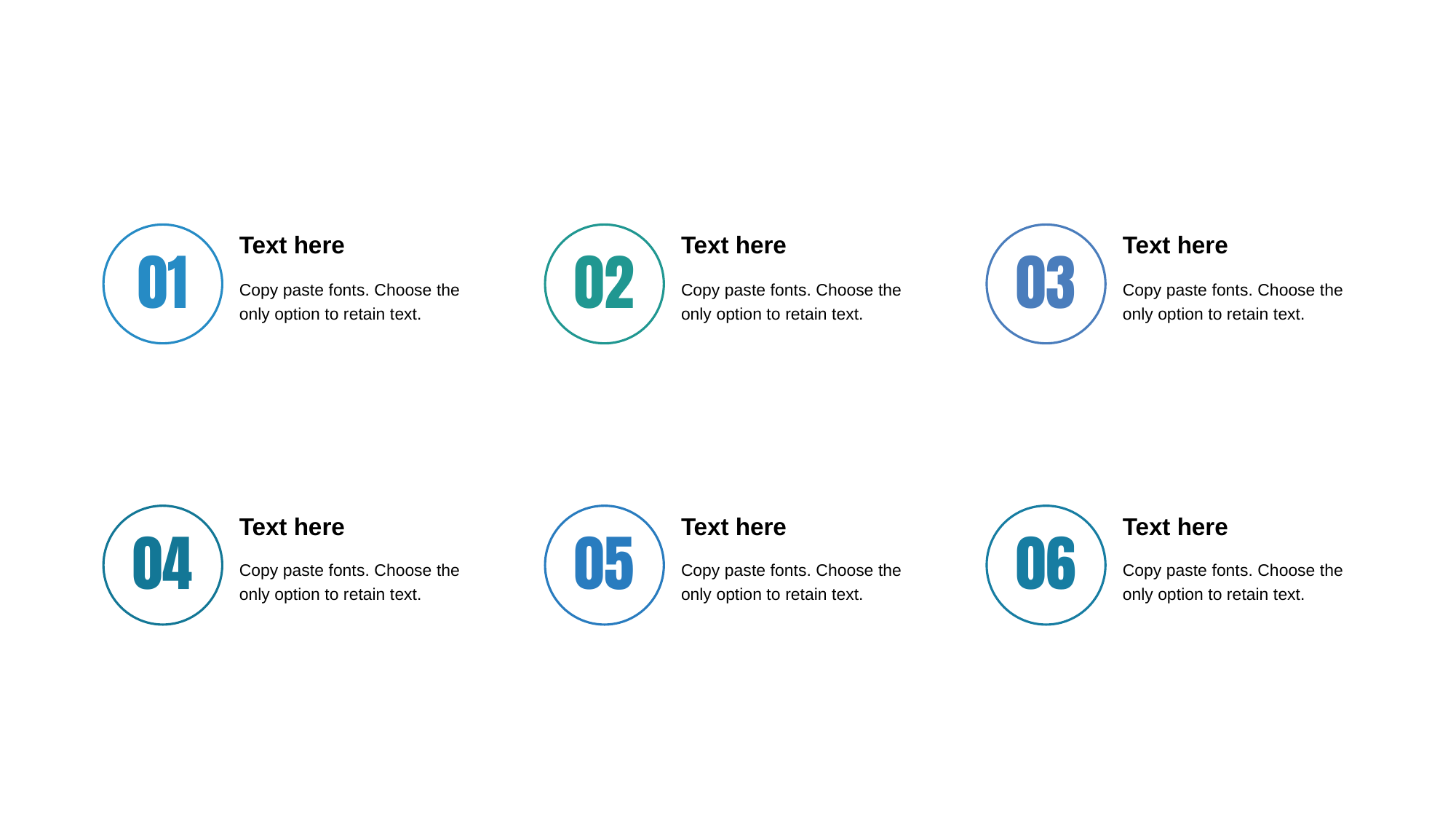

01
Text here
02
Text here
03
Text here
Copy paste fonts. Choose the only option to retain text.
Copy paste fonts. Choose the only option to retain text.
Copy paste fonts. Choose the only option to retain text.
04
Text here
05
Text here
06
Text here
Copy paste fonts. Choose the only option to retain text.
Copy paste fonts. Choose the only option to retain text.
Copy paste fonts. Choose the only option to retain text.